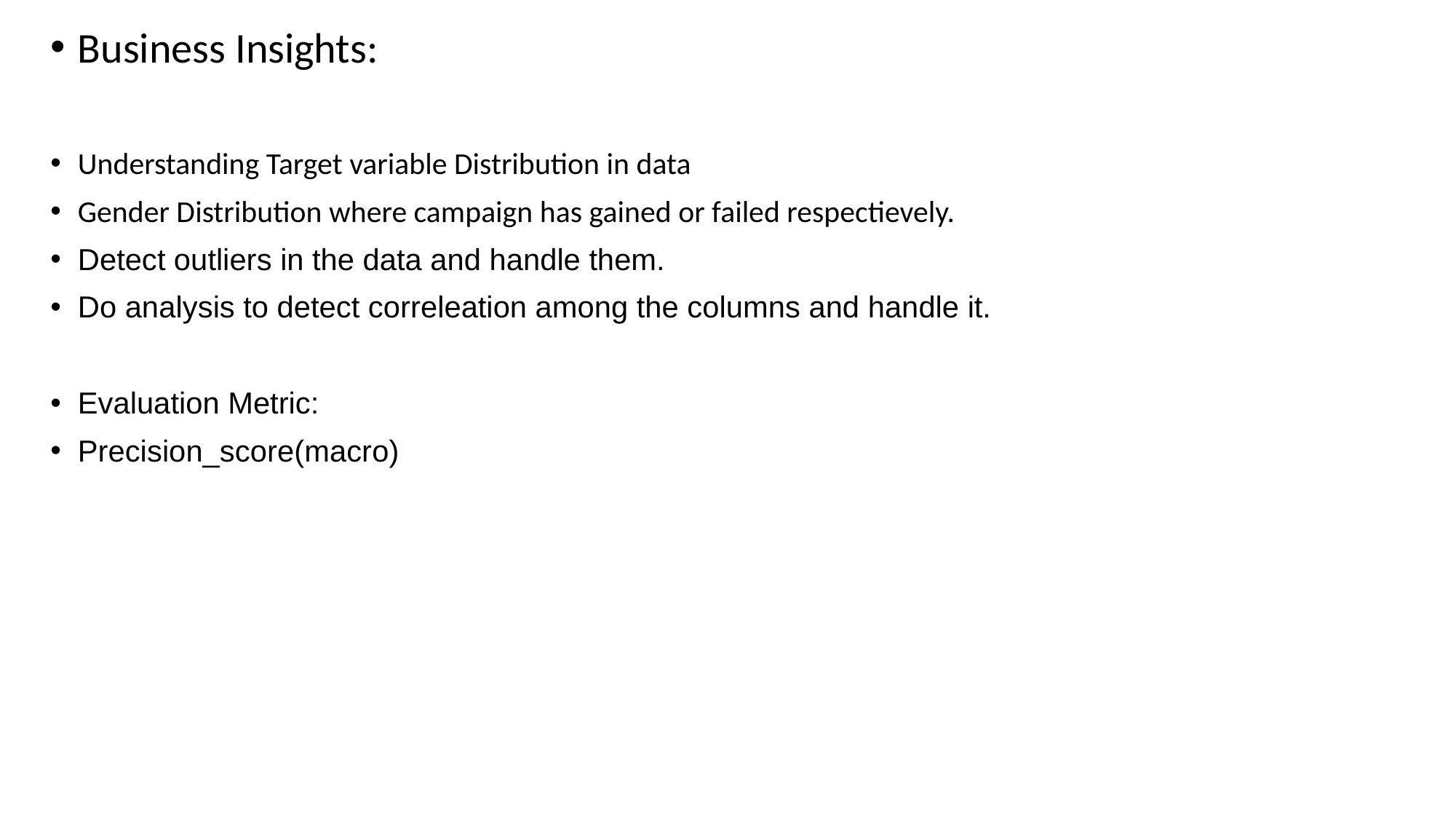

Business Insights:

Understanding Target variable Distribution in data
Gender Distribution where campaign has gained or failed respectievely.
Detect outliers in the data and handle them.
Do analysis to detect correleation among the columns and handle it.

Evaluation Metric:
Precision_score(macro)